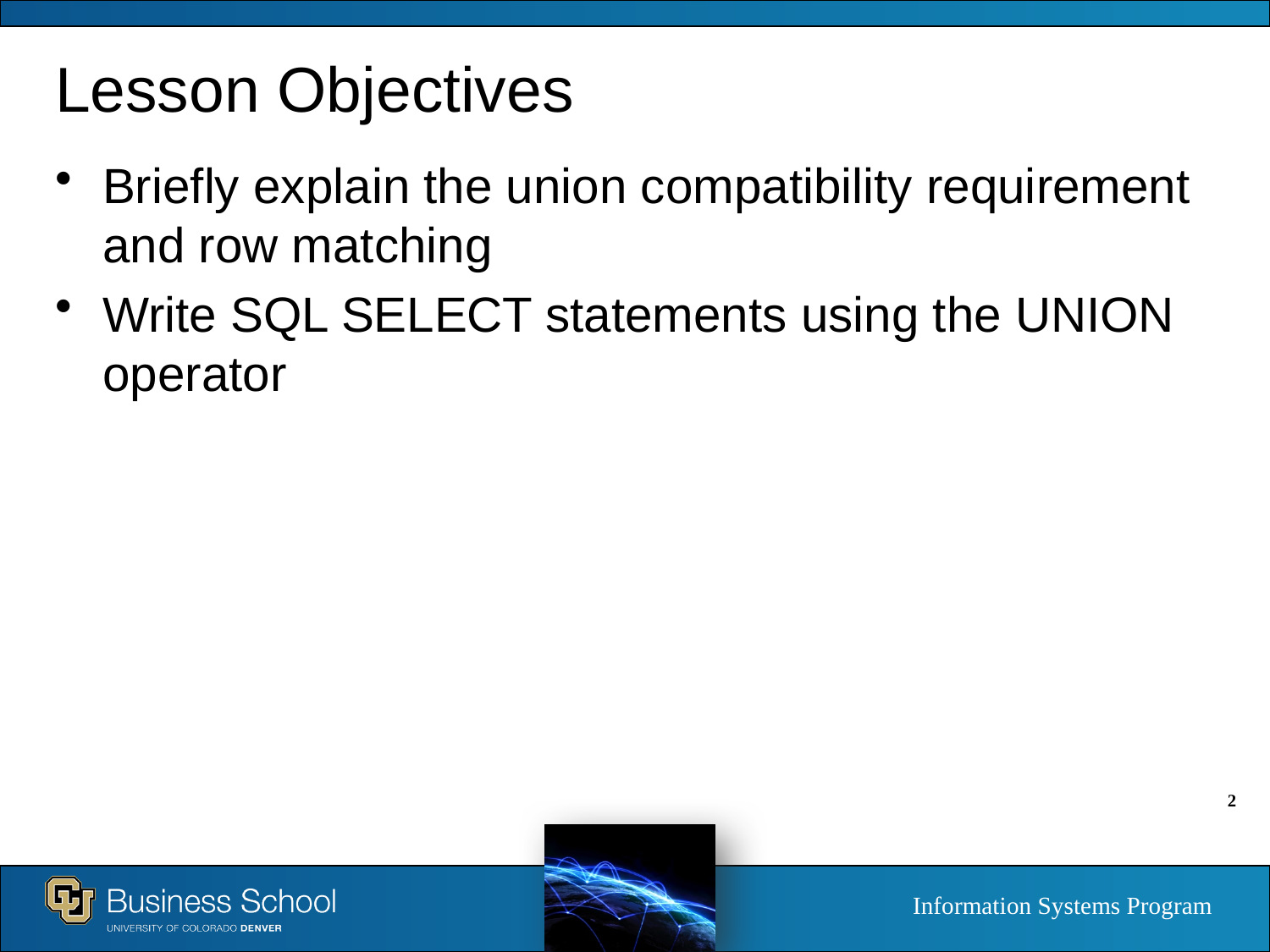

# Lesson Objectives
Briefly explain the union compatibility requirement and row matching
Write SQL SELECT statements using the UNION operator